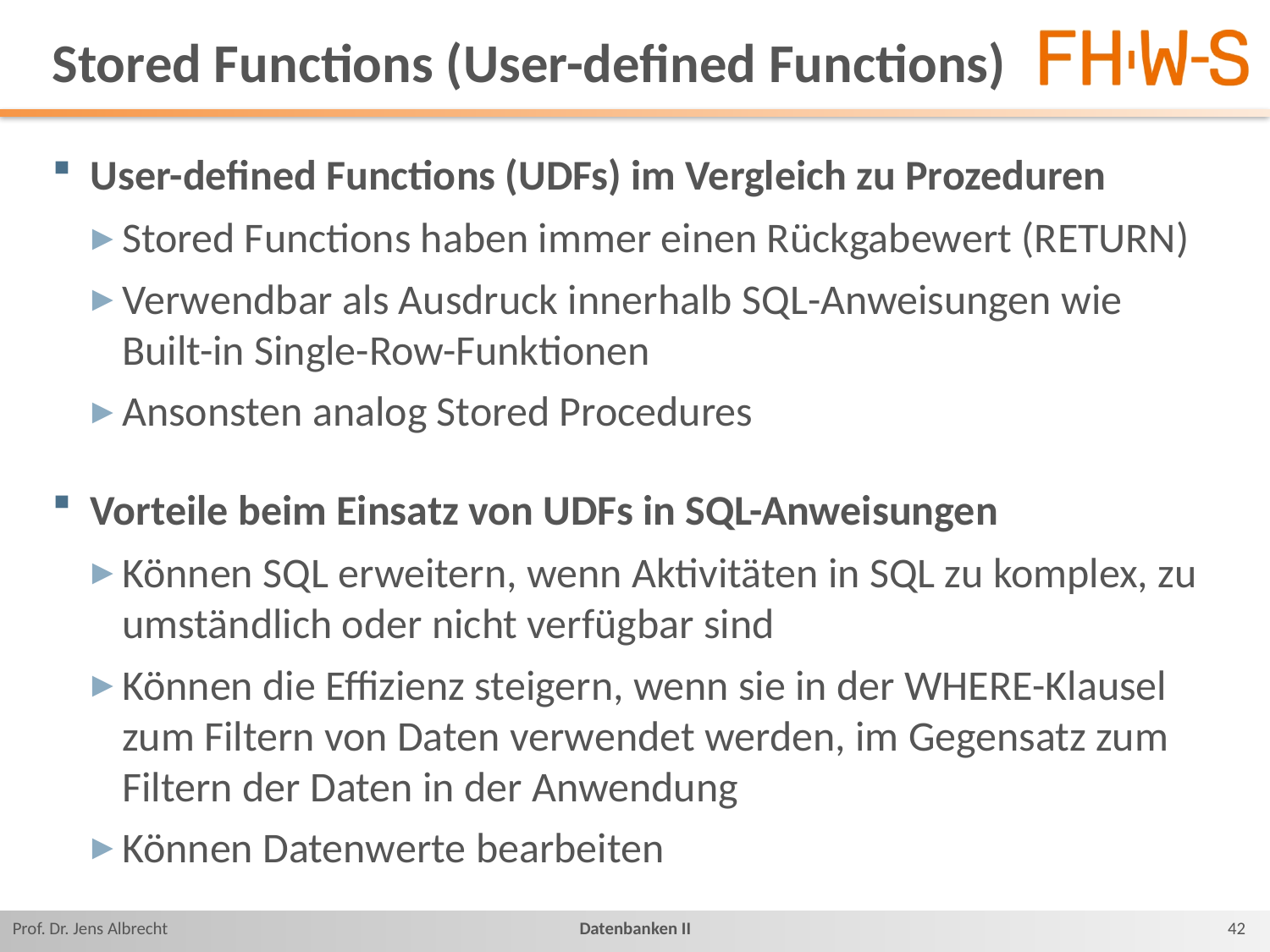

# Stored Functions (User-defined Functions)
User-defined Functions (UDFs) im Vergleich zu Prozeduren
Stored Functions haben immer einen Rückgabewert (RETURN)
Verwendbar als Ausdruck innerhalb SQL-Anweisungen wie Built-in Single-Row-Funktionen
Ansonsten analog Stored Procedures
Vorteile beim Einsatz von UDFs in SQL-Anweisungen
Können SQL erweitern, wenn Aktivitäten in SQL zu komplex, zu umständlich oder nicht verfügbar sind
Können die Effizienz steigern, wenn sie in der WHERE-Klausel zum Filtern von Daten verwendet werden, im Gegensatz zum Filtern der Daten in der Anwendung
Können Datenwerte bearbeiten